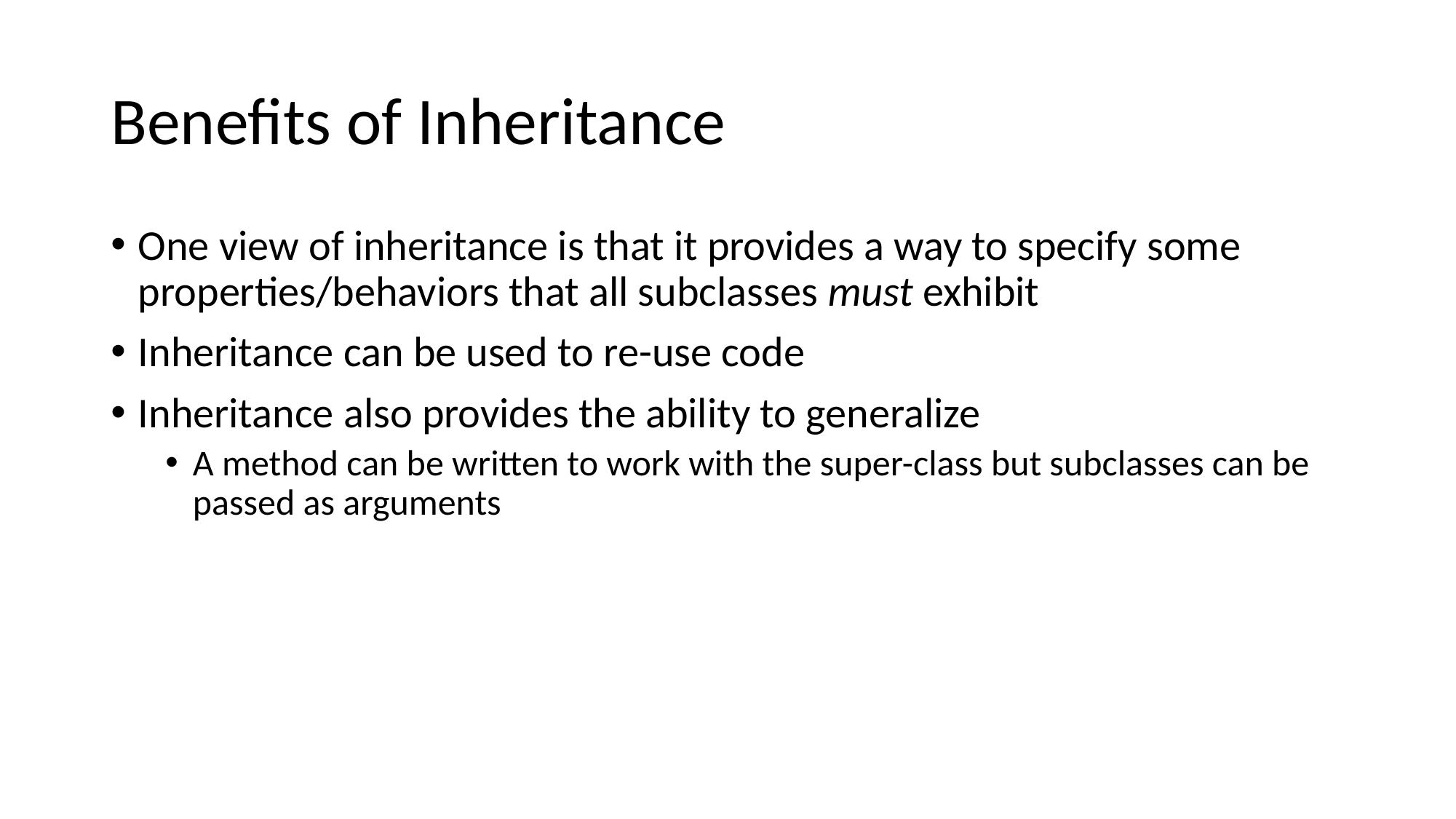

# Benefits of Inheritance
One view of inheritance is that it provides a way to specify some properties/behaviors that all subclasses must exhibit
Inheritance can be used to re-use code
Inheritance also provides the ability to generalize
A method can be written to work with the super-class but subclasses can be passed as arguments